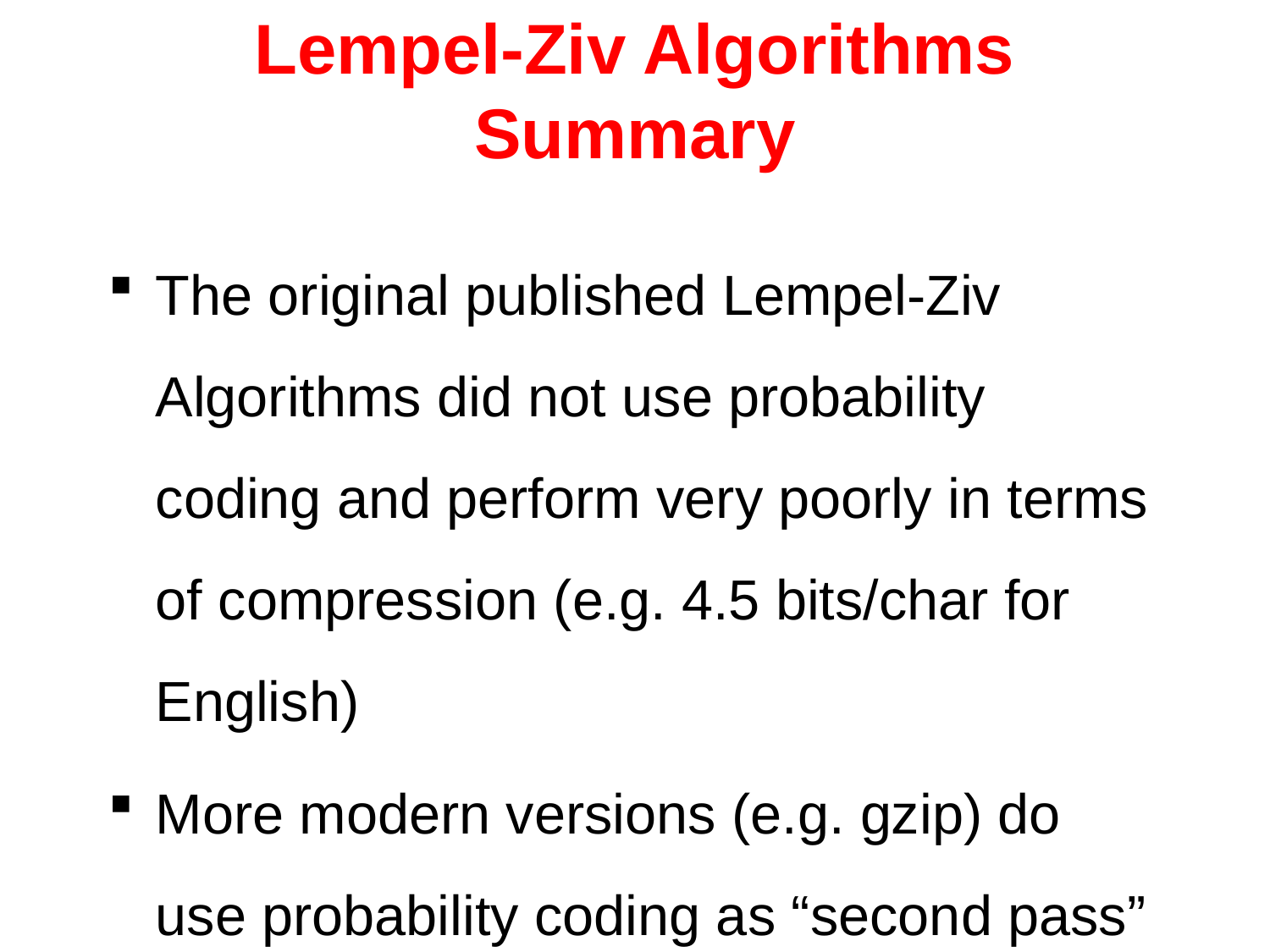

# Lempel-Ziv Algorithms Summary
The original published Lempel-Ziv Algorithms did not use probability coding and perform very poorly in terms of compression (e.g. 4.5 bits/char for English)
More modern versions (e.g. gzip) do use probability coding as “second pass” and compress much better.